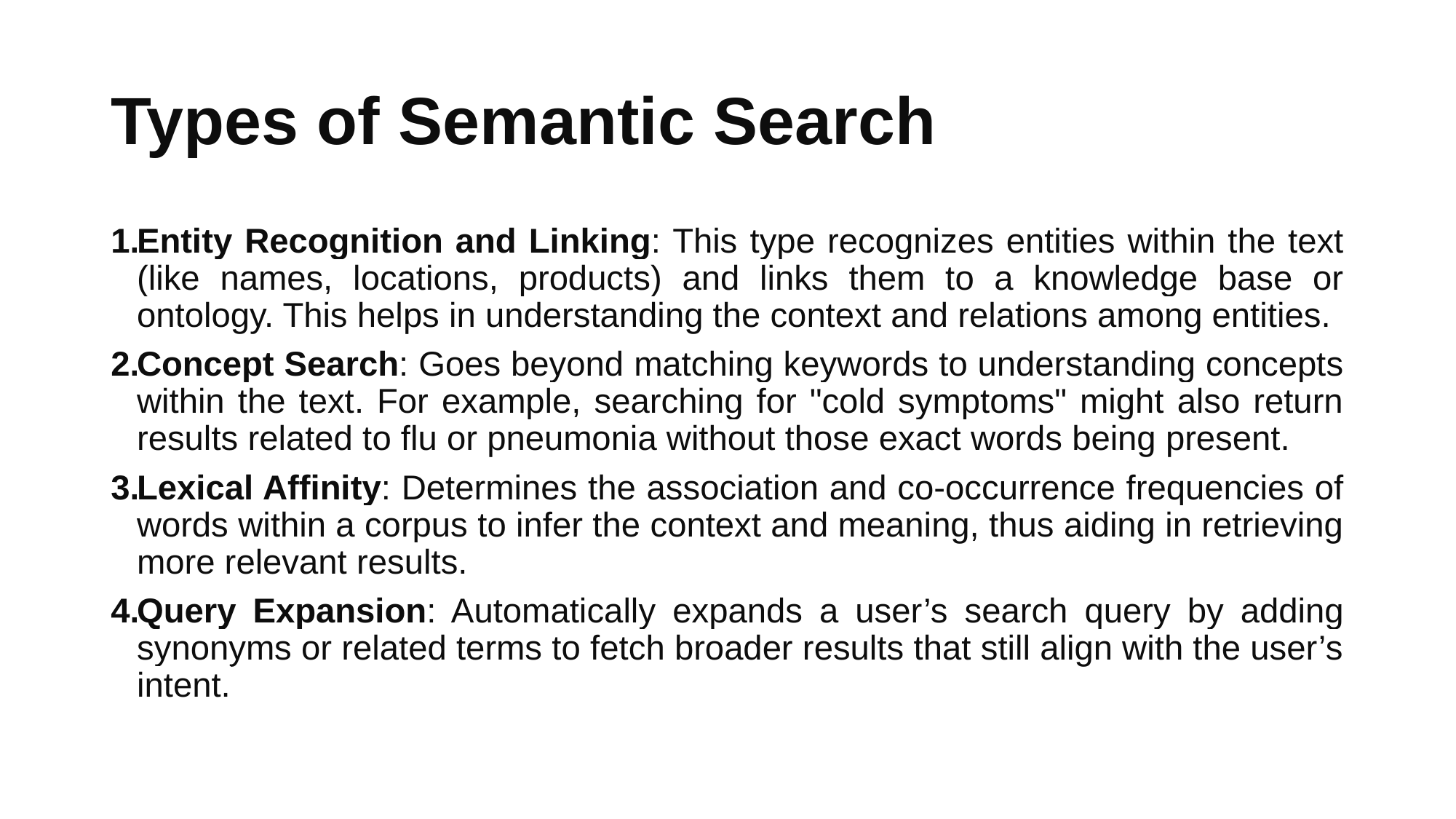

# Types of Semantic Search
Entity Recognition and Linking: This type recognizes entities within the text (like names, locations, products) and links them to a knowledge base or ontology. This helps in understanding the context and relations among entities.
Concept Search: Goes beyond matching keywords to understanding concepts within the text. For example, searching for "cold symptoms" might also return results related to flu or pneumonia without those exact words being present.
Lexical Affinity: Determines the association and co-occurrence frequencies of words within a corpus to infer the context and meaning, thus aiding in retrieving more relevant results.
Query Expansion: Automatically expands a user’s search query by adding synonyms or related terms to fetch broader results that still align with the user’s intent.